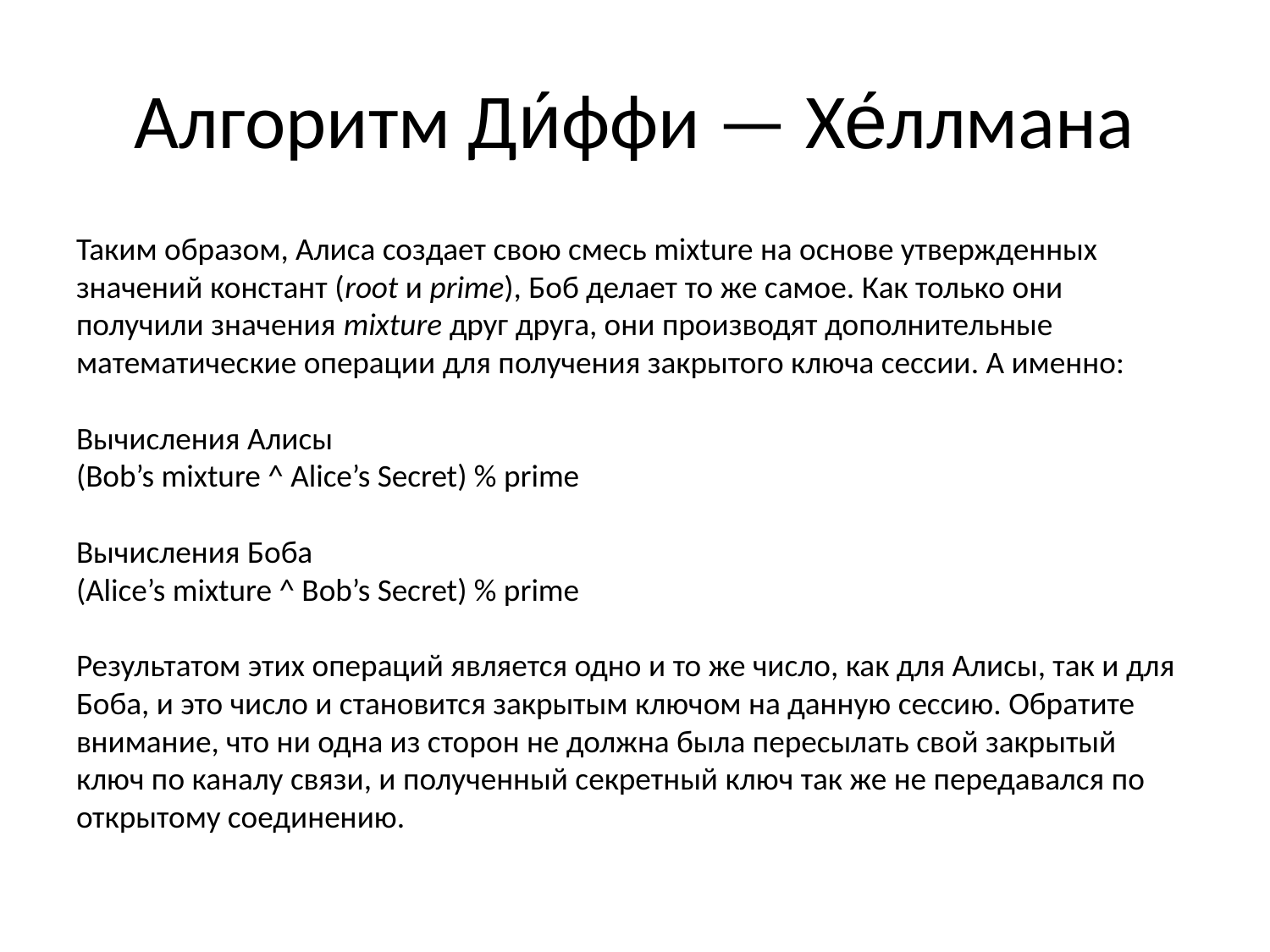

# Алгоритм Ди́ффи — Хе́ллмана
Таким образом, Алиса создает свою смесь mixture на основе утвержденных значений констант (root и prime), Боб делает то же самое. Как только они получили значения mixture друг друга, они производят дополнительные математические операции для получения закрытого ключа сессии. А именно:
Вычисления Алисы
(Bob’s mixture ^ Alice’s Secret) % prime
Вычисления Боба
(Alice’s mixture ^ Bob’s Secret) % prime
Результатом этих операций является одно и то же число, как для Алисы, так и для Боба, и это число и становится закрытым ключом на данную сессию. Обратите внимание, что ни одна из сторон не должна была пересылать свой закрытый ключ по каналу связи, и полученный секретный ключ так же не передавался по открытому соединению.